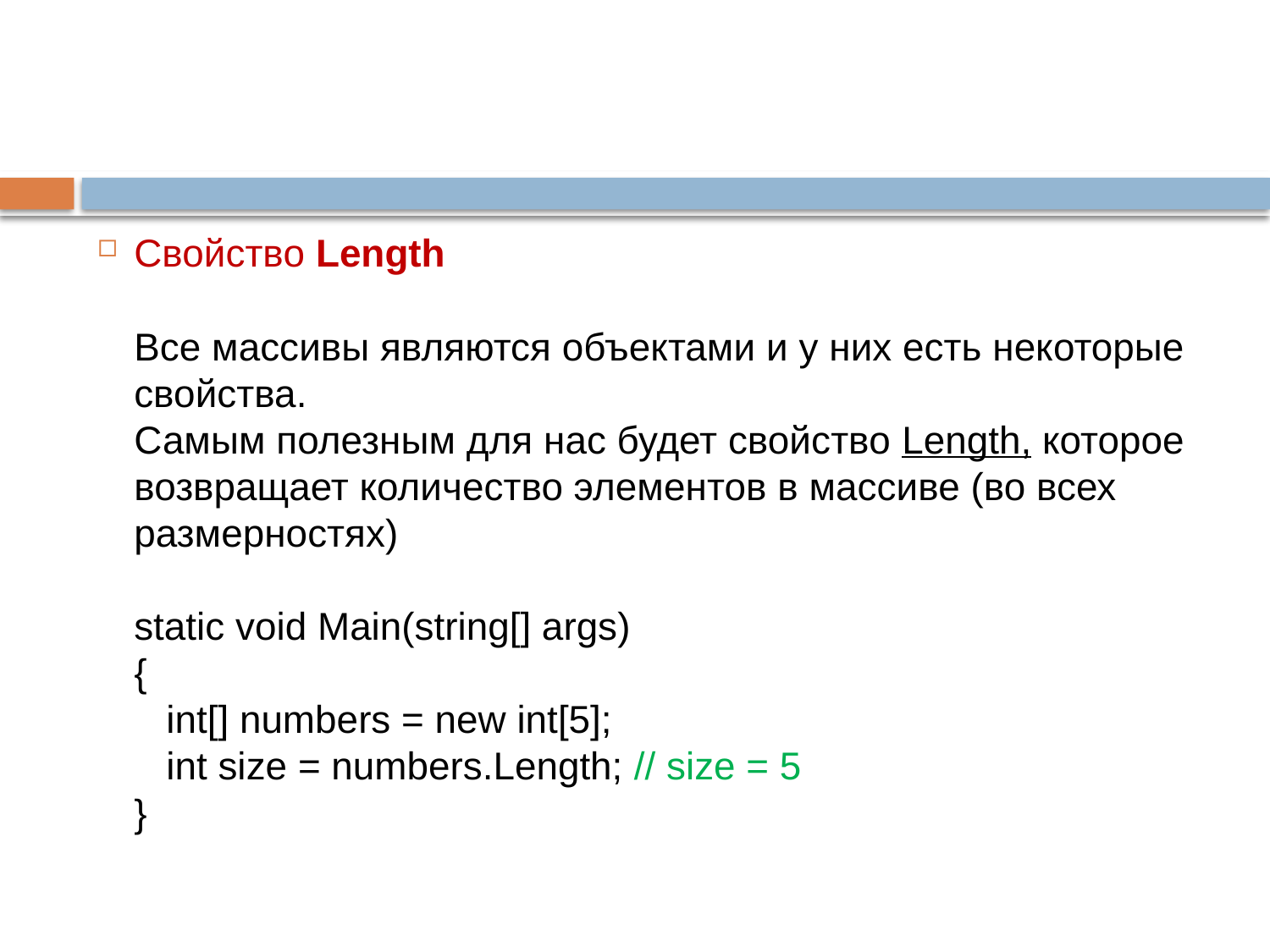

#
Свойство Length
Все массивы являются объектами и у них есть некоторые свойства.
Самым полезным для нас будет свойство Length, которое возвращает количество элементов в массиве (во всех размерностях)
static void Main(string[] args)
{
   int[] numbers = new int[5];
   int size = numbers.Length; // size = 5 
}